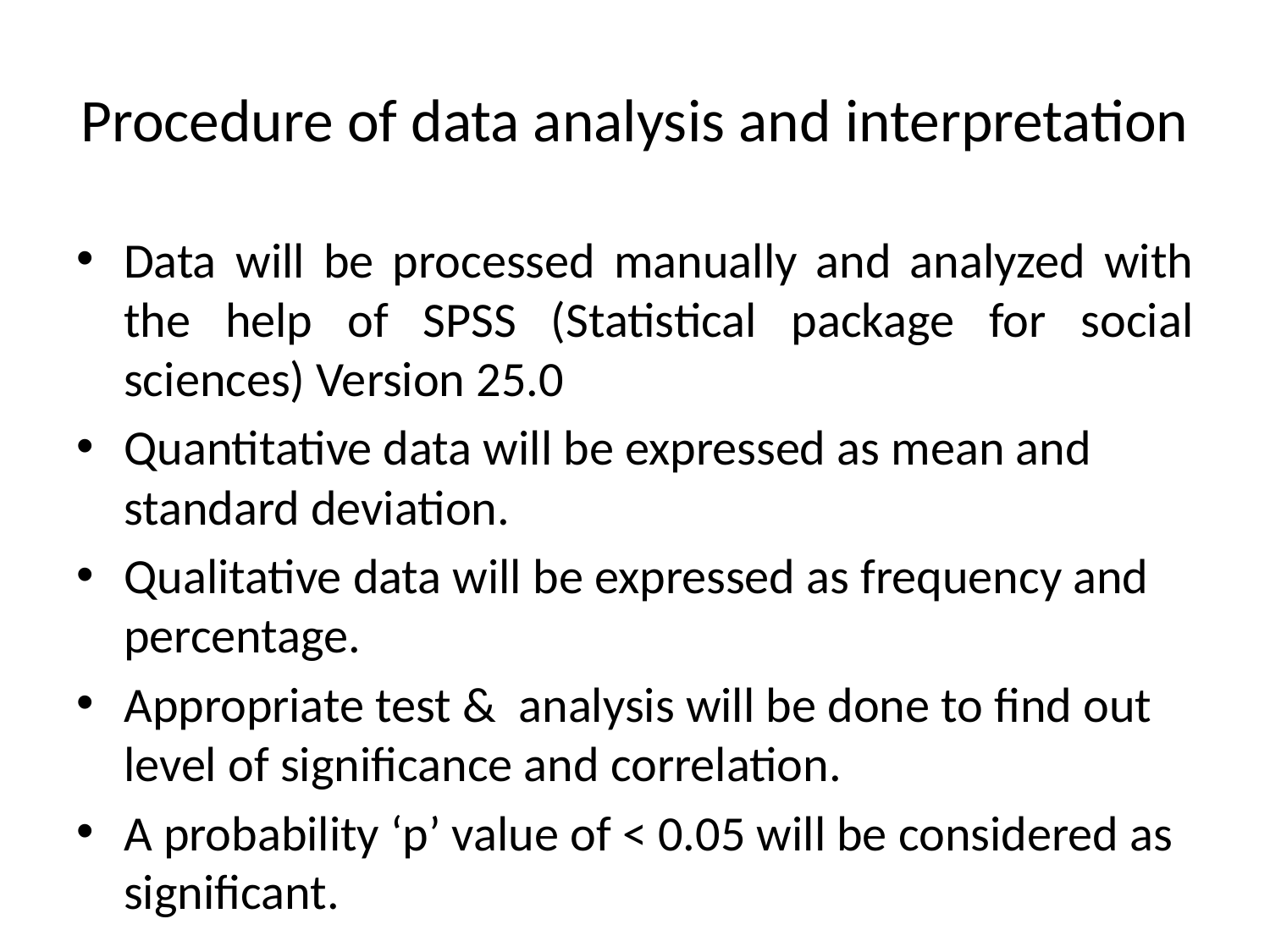

# Procedure of data analysis and interpretation
Data will be processed manually and analyzed with the help of SPSS (Statistical package for social sciences) Version 25.0
Quantitative data will be expressed as mean and standard deviation.
Qualitative data will be expressed as frequency and percentage.
Appropriate test &  analysis will be done to find out level of significance and correlation.
A probability ‘p’ value of < 0.05 will be considered as significant.